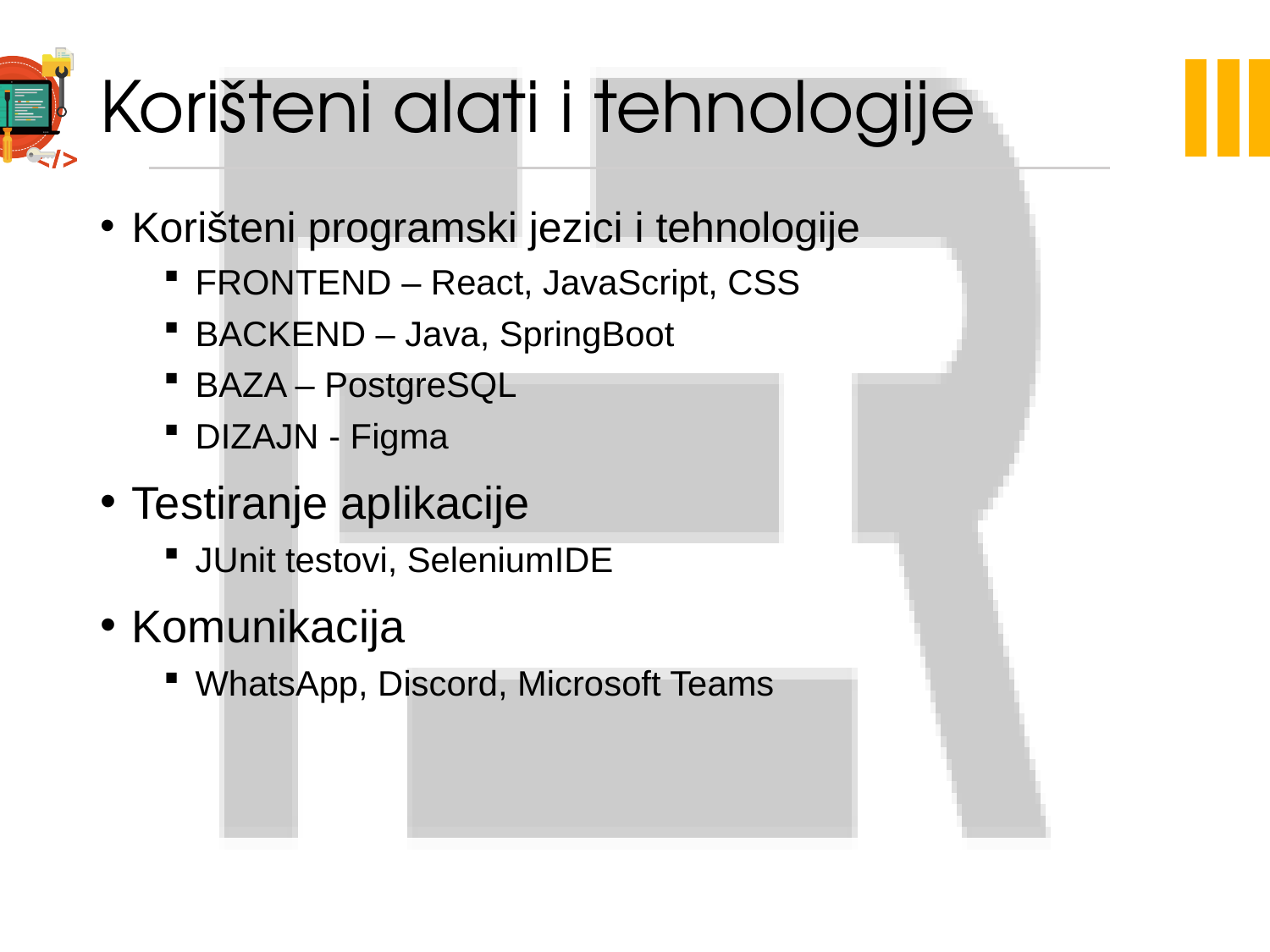

# Korišteni alati i tehnologije
Korišteni programski jezici i tehnologije
FRONTEND – React, JavaScript, CSS
BACKEND – Java, SpringBoot
BAZA – PostgreSQL
DIZAJN - Figma
Testiranje aplikacije
JUnit testovi, SeleniumIDE
Komunikacija
WhatsApp, Discord, Microsoft Teams

13